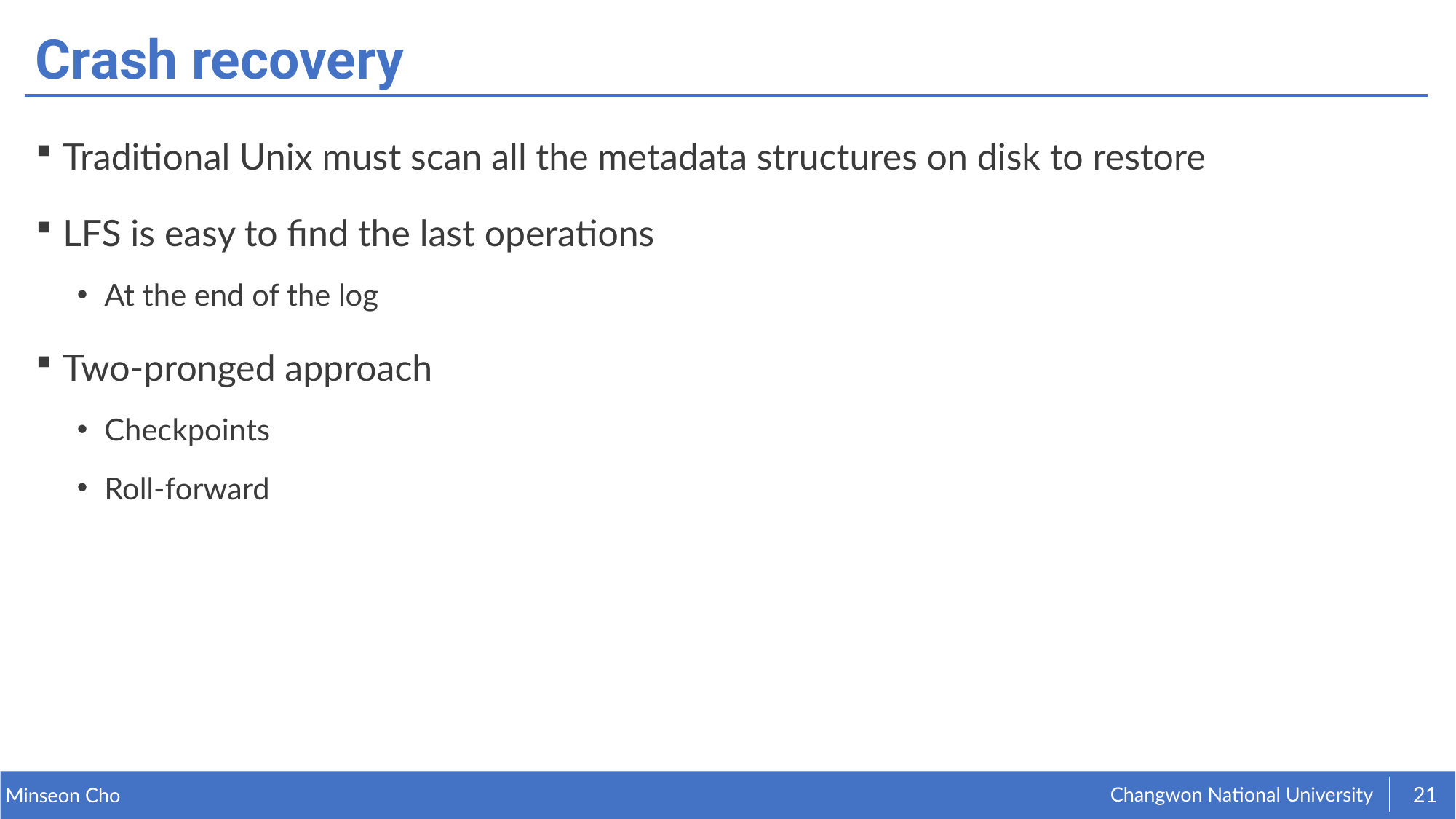

# Crash recovery
Traditional Unix must scan all the metadata structures on disk to restore
LFS is easy to find the last operations
At the end of the log
Two-pronged approach
Checkpoints
Roll-forward
21